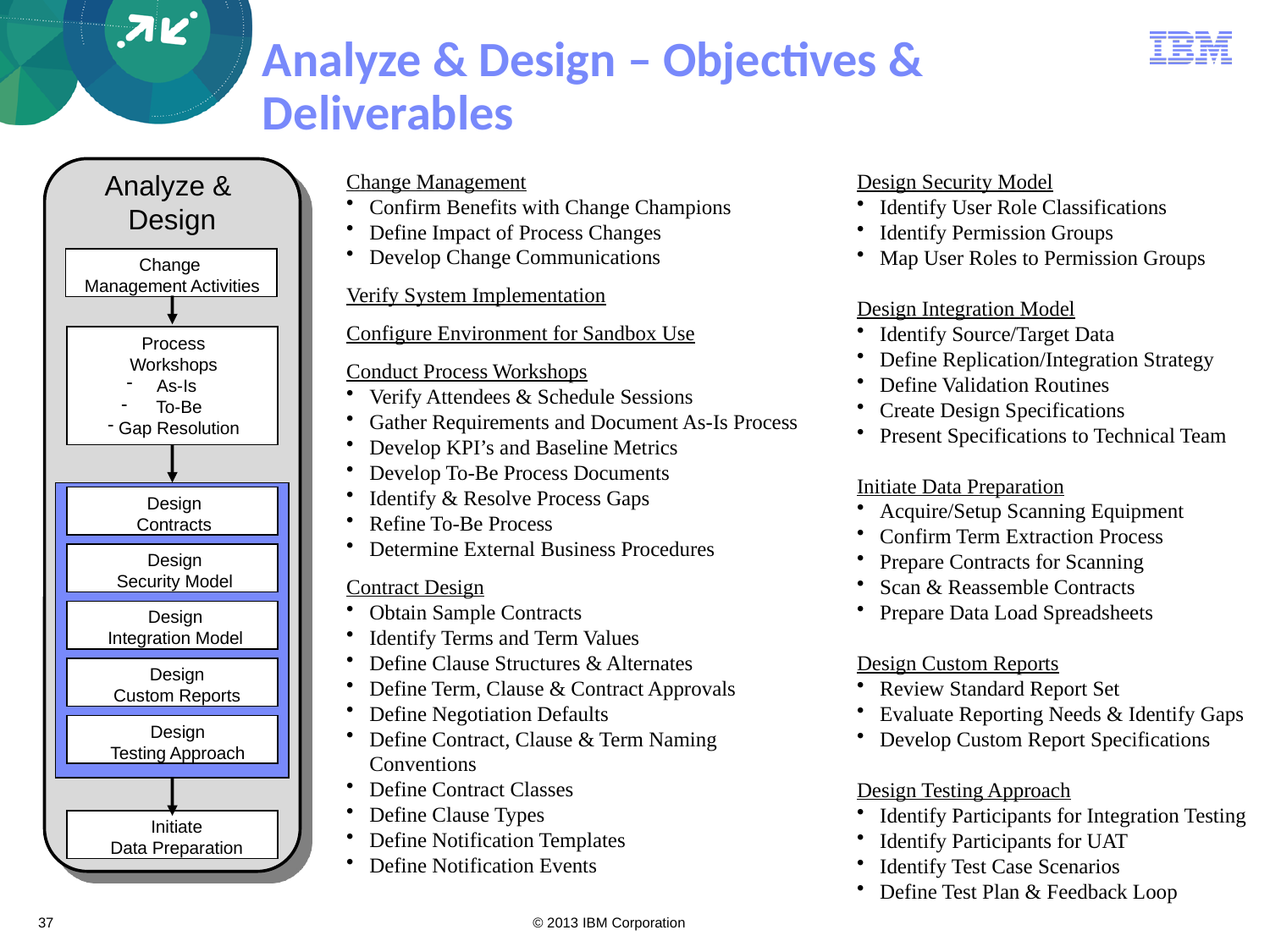

# Analyze & Design – Objectives & Deliverables

Analyze &
Design
Change
Management Activities

Process
Workshops
As-Is
 To-Be
 Gap Resolution

Design
Contracts

Design
Security Model

Design
Integration Model

Design
Custom Reports

Design
Testing Approach

Initiate
Data Preparation

Change Management
Confirm Benefits with Change Champions
Define Impact of Process Changes
Develop Change Communications

Verify System Implementation
Configure Environment for Sandbox Use

Conduct Process Workshops
Verify Attendees & Schedule Sessions
Gather Requirements and Document As-Is Process
Develop KPI’s and Baseline Metrics
Develop To-Be Process Documents
Identify & Resolve Process Gaps
Refine To-Be Process
Determine External Business Procedures

Contract Design
Obtain Sample Contracts
Identify Terms and Term Values
Define Clause Structures & Alternates
Define Term, Clause & Contract Approvals
Define Negotiation Defaults
Define Contract, Clause & Term Naming Conventions
Define Contract Classes
Define Clause Types
Define Notification Templates
Define Notification Events
Design Security Model
Identify User Role Classifications
Identify Permission Groups
Map User Roles to Permission Groups

Design Integration Model
Identify Source/Target Data
Define Replication/Integration Strategy
Define Validation Routines
Create Design Specifications
Present Specifications to Technical Team

Initiate Data Preparation
Acquire/Setup Scanning Equipment
Confirm Term Extraction Process
Prepare Contracts for Scanning
Scan & Reassemble Contracts
Prepare Data Load Spreadsheets

Design Custom Reports
Review Standard Report Set
Evaluate Reporting Needs & Identify Gaps
Develop Custom Report Specifications

Design Testing Approach
Identify Participants for Integration Testing
Identify Participants for UAT
Identify Test Case Scenarios
Define Test Plan & Feedback Loop
37